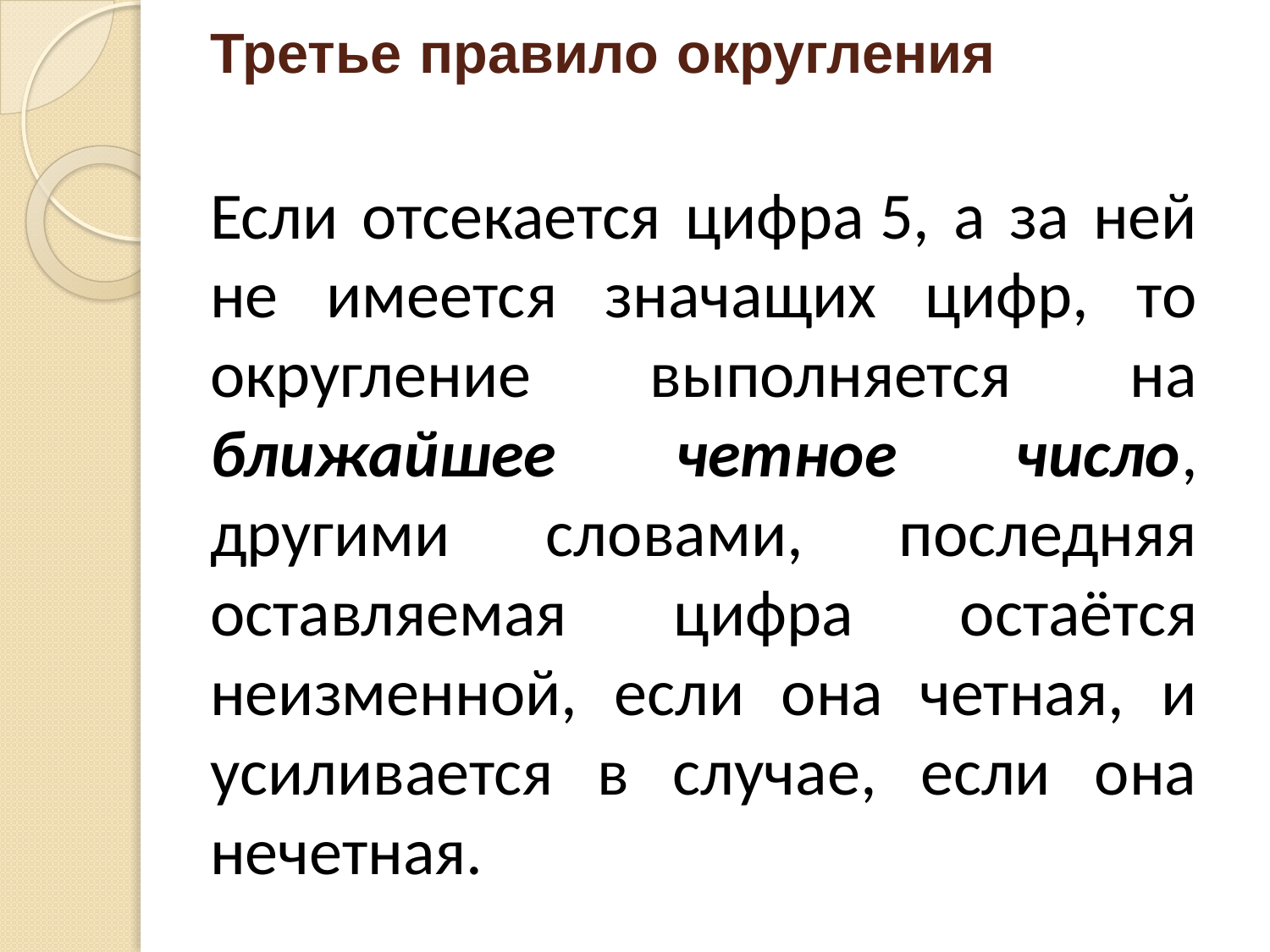

# Третье правило округления
Если отсекается цифра 5, а за ней не имеется значащих цифр, то округление выполняется на ближайшее четное число, другими словами, последняя оставляемая цифра остаётся неизменной, если она четная, и усиливается в случае, если она нечетная.